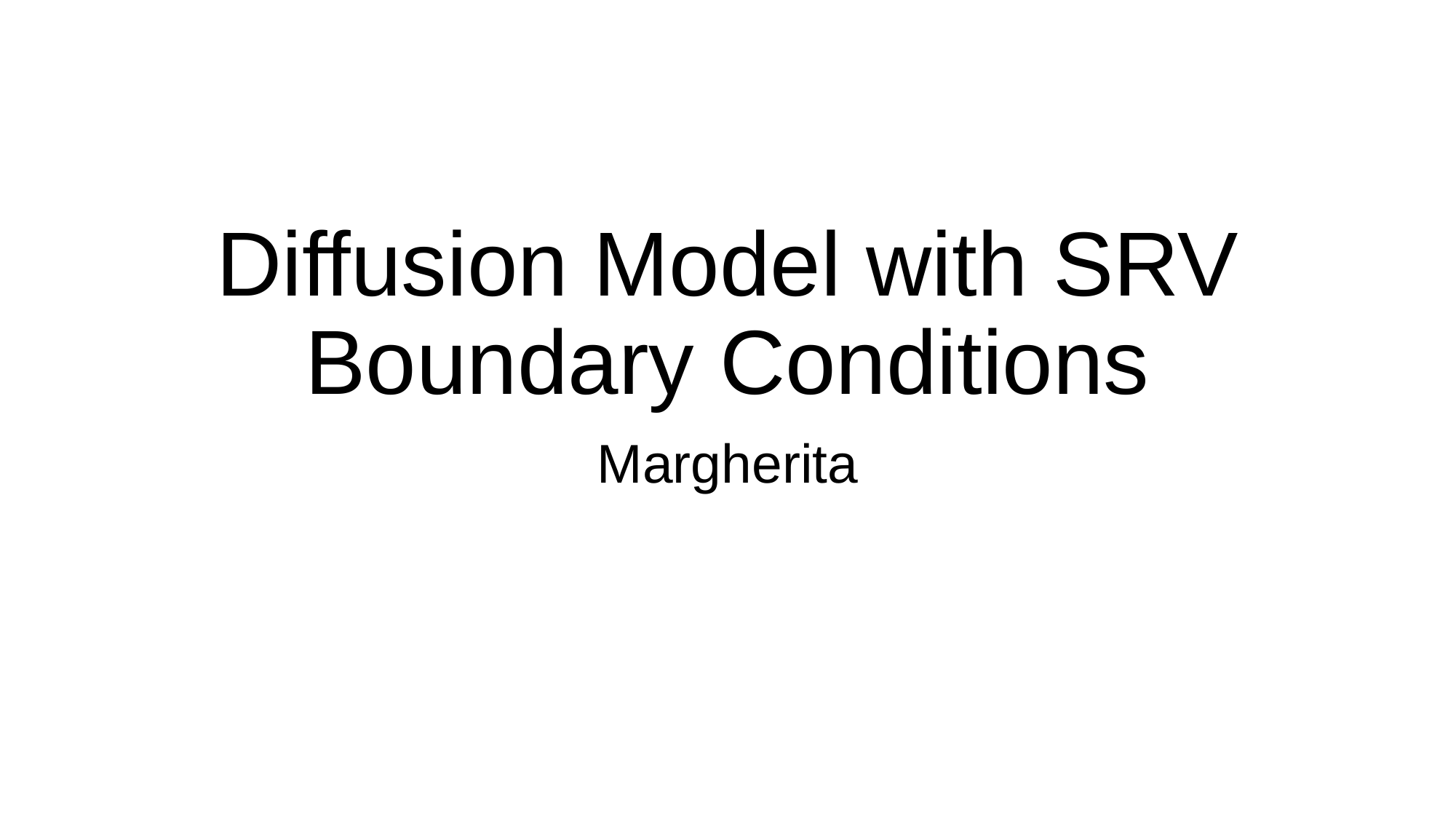

# Diffusion Model with SRV Boundary Conditions
Margherita